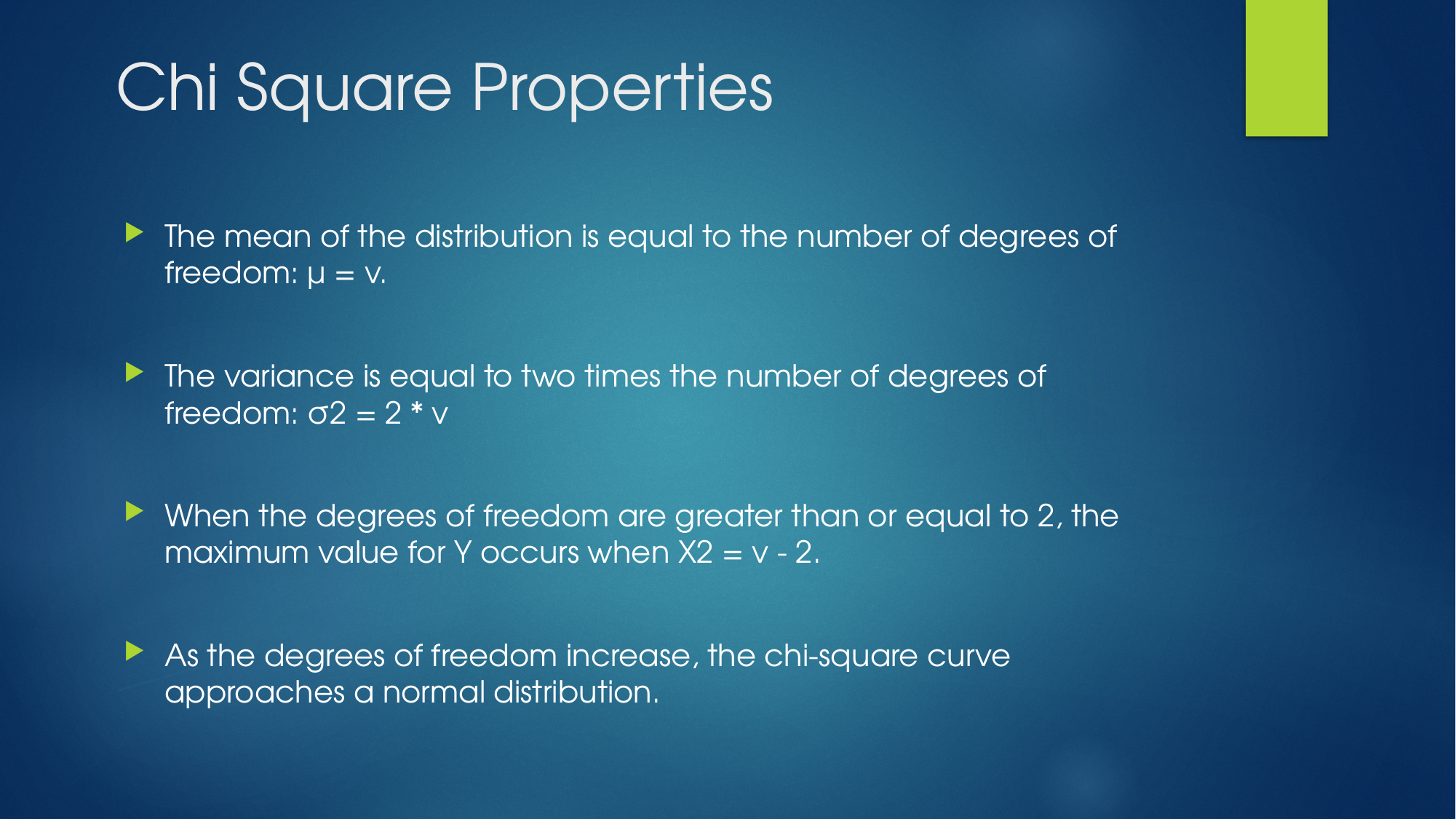

# Chi Square Properties
The mean of the distribution is equal to the number of degrees of freedom: μ = v.

The variance is equal to two times the number of degrees of freedom: σ2 = 2 * v

When the degrees of freedom are greater than or equal to 2, the maximum value for Y occurs when Χ2 = v - 2.

As the degrees of freedom increase, the chi-square curve approaches a normal distribution.